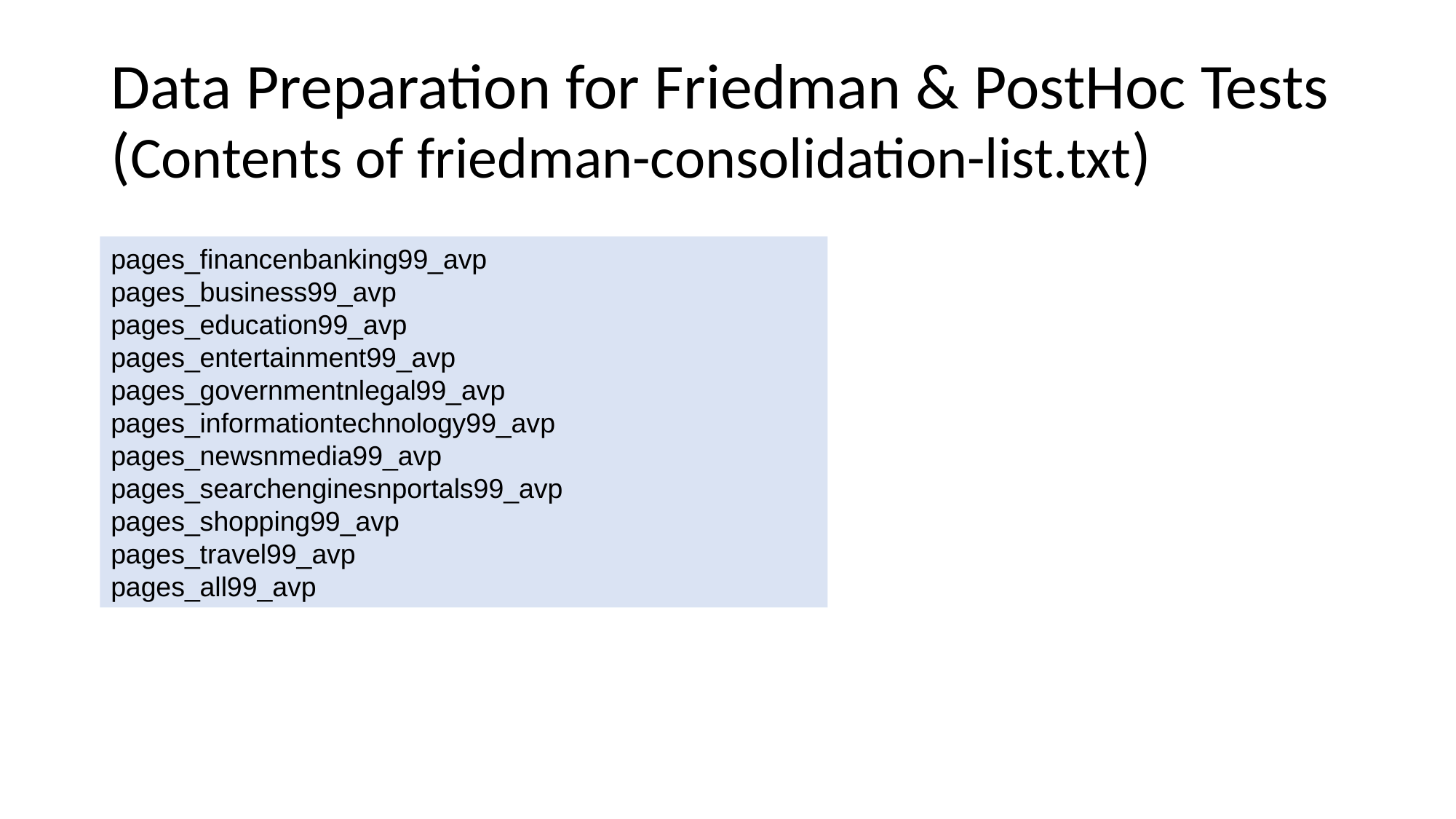

# Data Preparation for Friedman & PostHoc Tests (Contents of friedman-consolidation-list.txt)
pages_financenbanking99_avp
pages_business99_avp
pages_education99_avp
pages_entertainment99_avp
pages_governmentnlegal99_avp
pages_informationtechnology99_avp
pages_newsnmedia99_avp
pages_searchenginesnportals99_avp
pages_shopping99_avp
pages_travel99_avp
pages_all99_avp